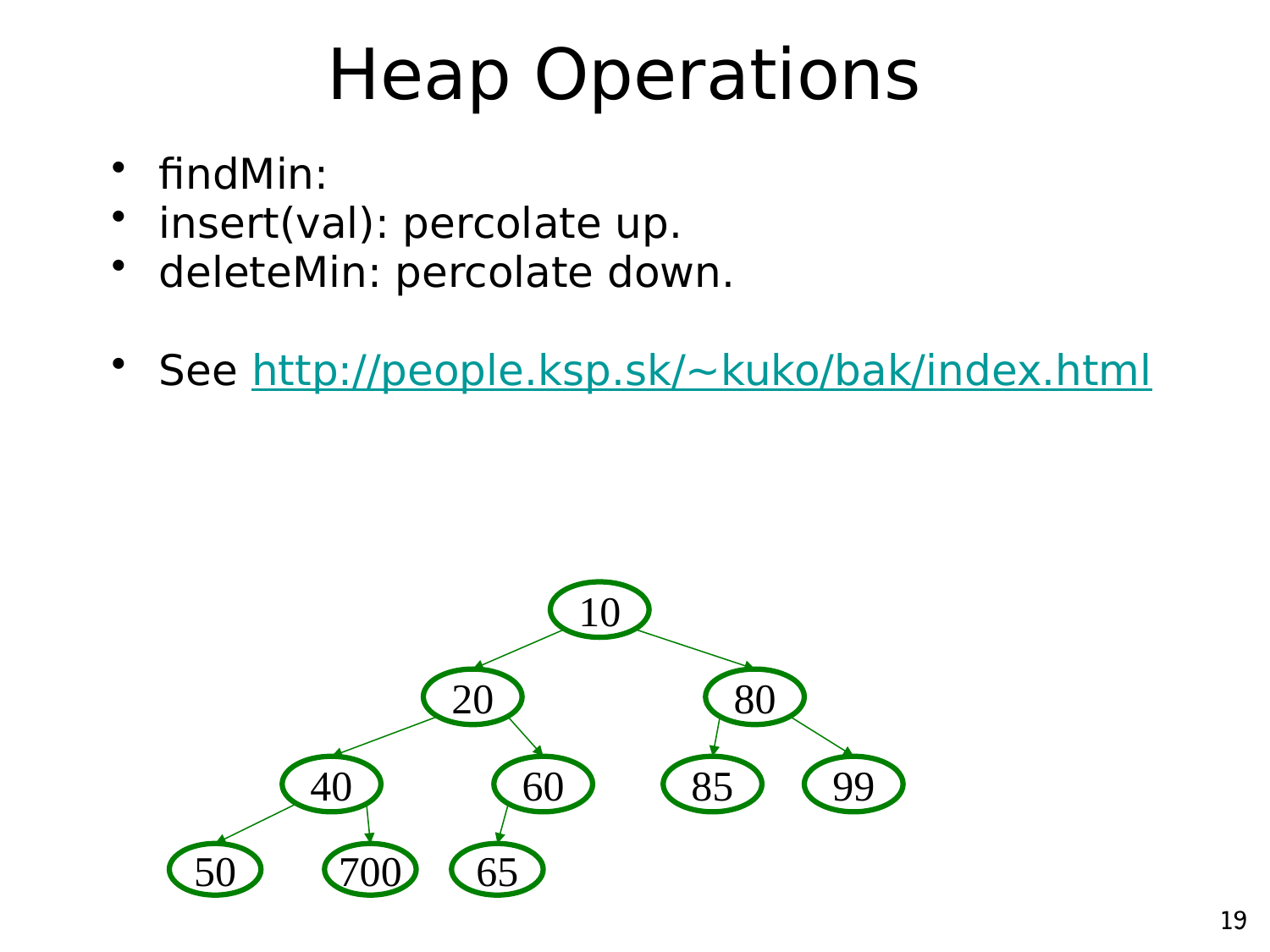

# Heap Operations
findMin:
insert(val): percolate up.
deleteMin: percolate down.

See http://people.ksp.sk/~kuko/bak/index.html
10
20
80
40
60
85
99
50
700
65